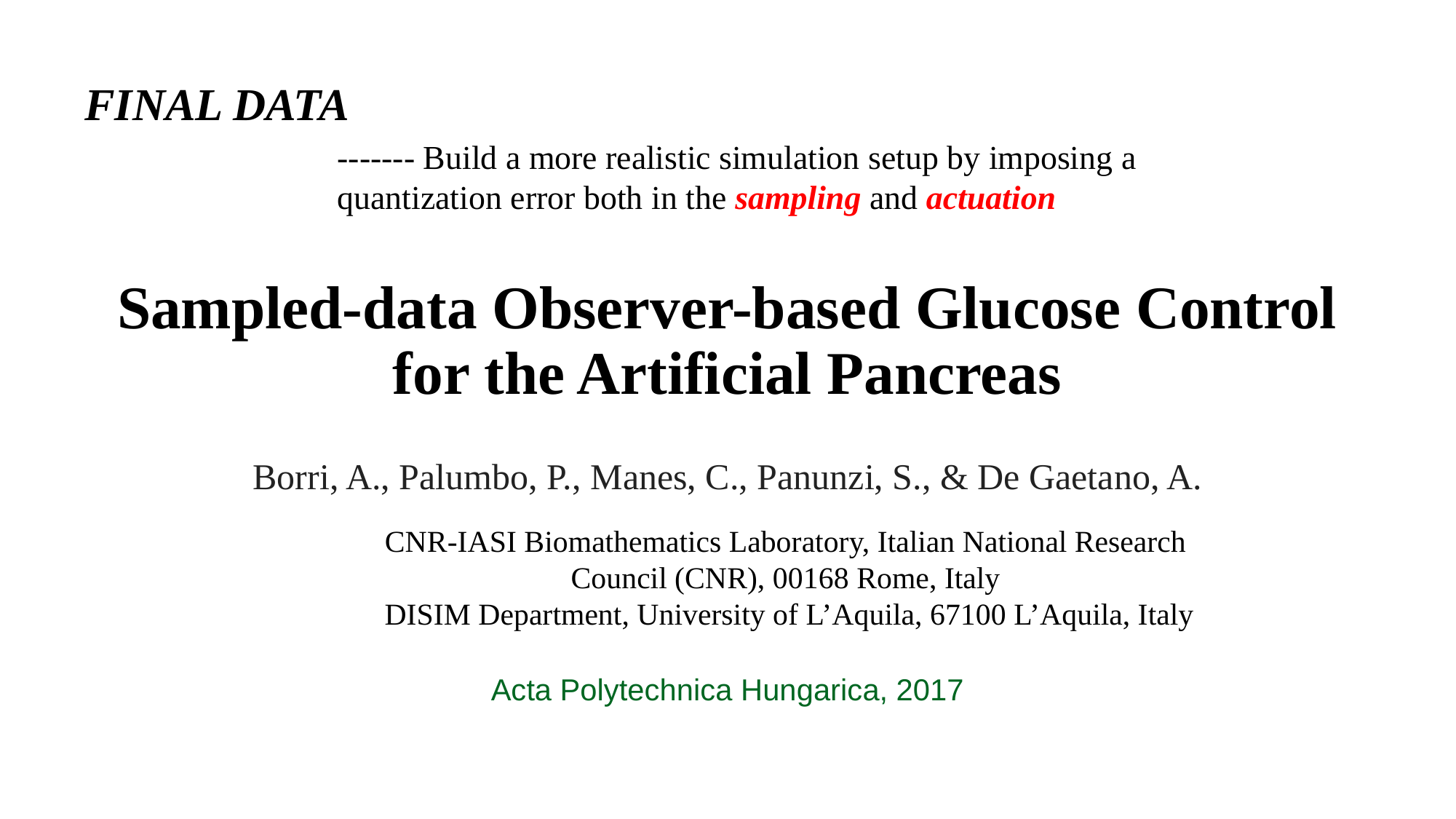

FINAL DATA
------- Build a more realistic simulation setup by imposing a quantization error both in the sampling and actuation
# Sampled-data Observer-based Glucose Control for the Artificial Pancreas
Borri, A., Palumbo, P., Manes, C., Panunzi, S., & De Gaetano, A.
CNR-IASI Biomathematics Laboratory, Italian National Research Council (CNR), 00168 Rome, Italy
 DISIM Department, University of L’Aquila, 67100 L’Aquila, Italy
Acta Polytechnica Hungarica, 2017